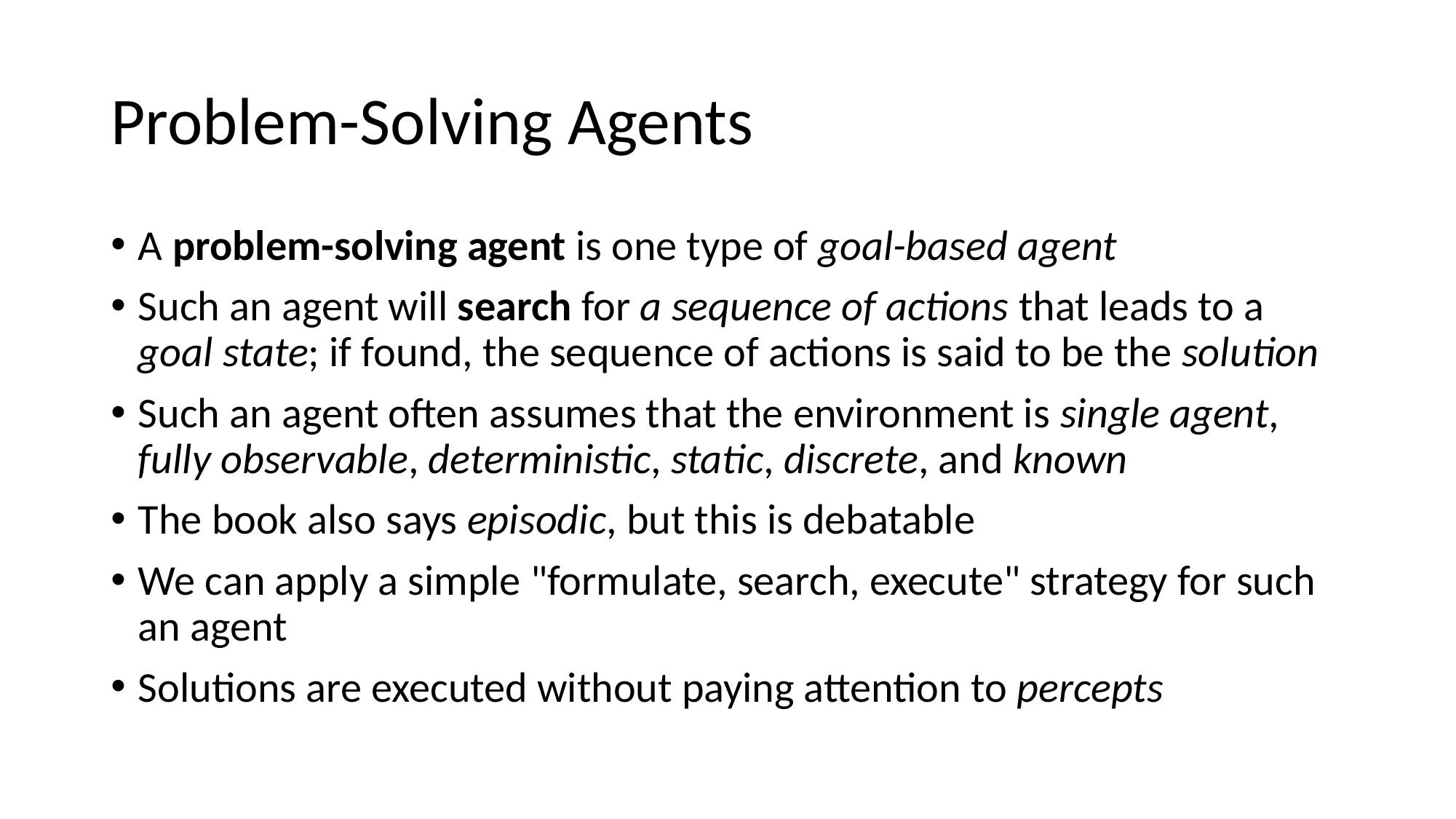

# Problem-Solving Agents
A problem-solving agent is one type of goal-based agent
Such an agent will search for a sequence of actions that leads to a goal state; if found, the sequence of actions is said to be the solution
Such an agent often assumes that the environment is single agent, fully observable, deterministic, static, discrete, and known
The book also says episodic, but this is debatable
We can apply a simple "formulate, search, execute" strategy for such an agent
Solutions are executed without paying attention to percepts